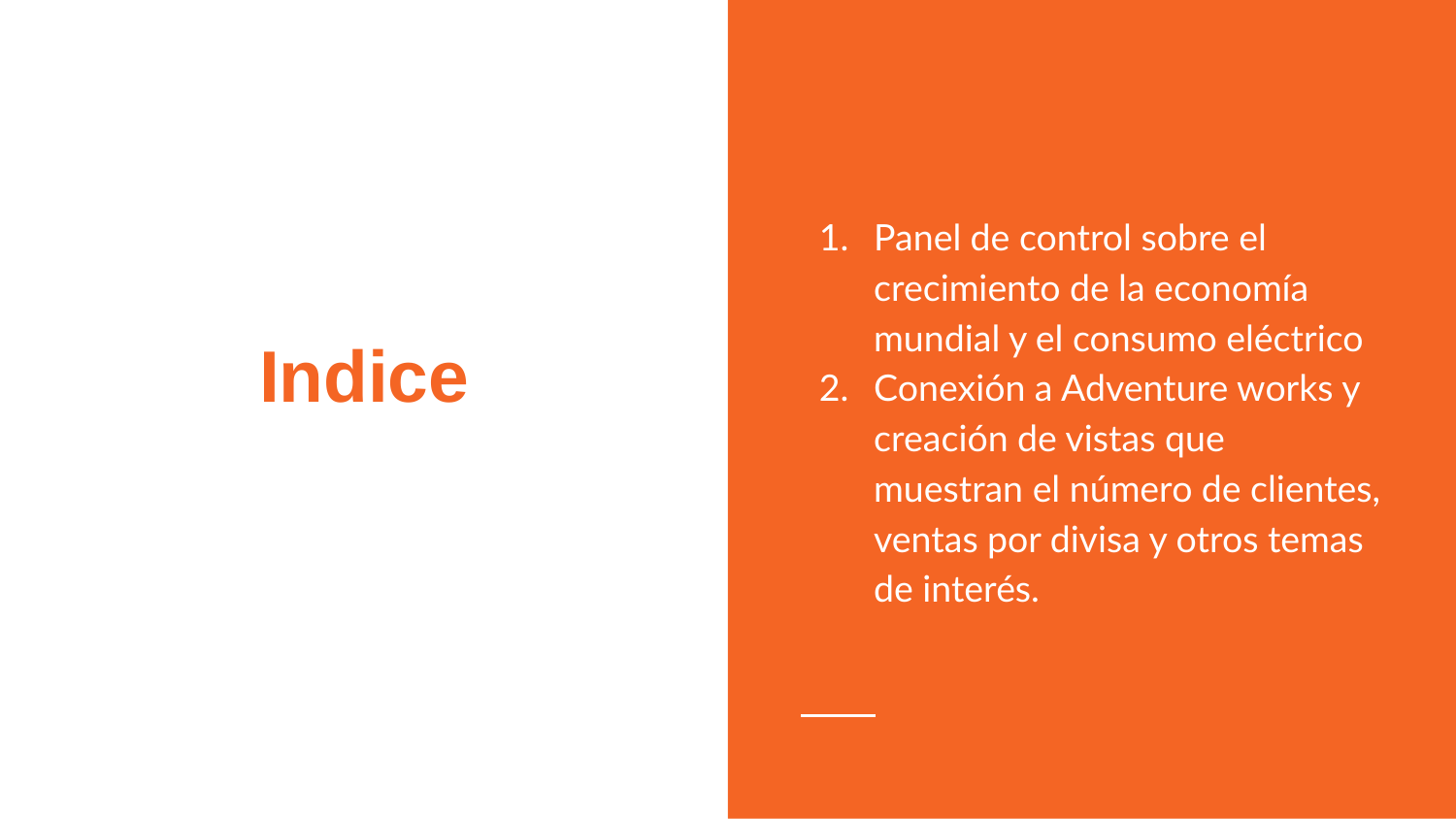

Panel de control sobre el crecimiento de la economía mundial y el consumo eléctrico
Conexión a Adventure works y creación de vistas que muestran el número de clientes, ventas por divisa y otros temas de interés.
# Indice